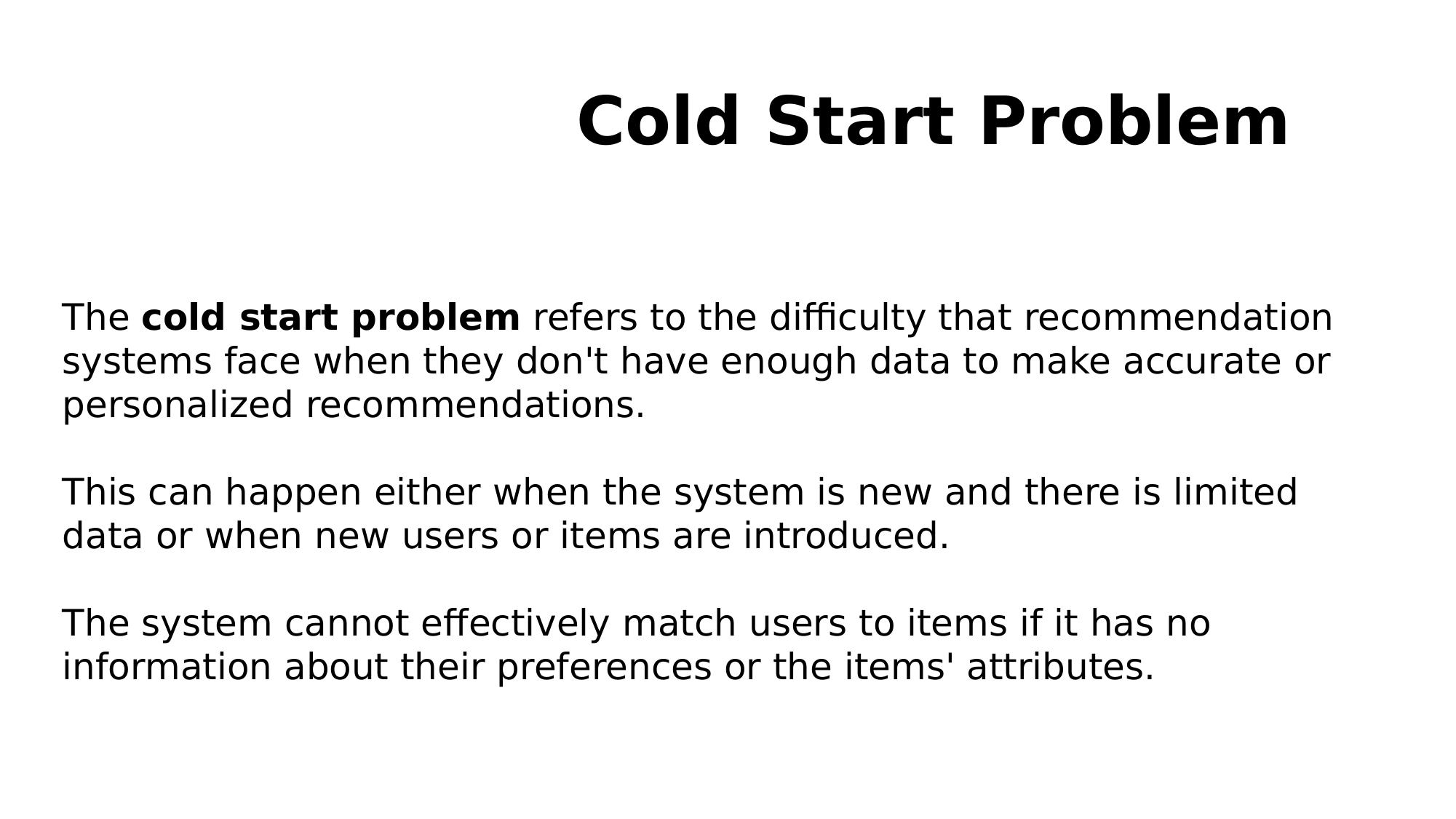

# Cold Start Problem
The cold start problem refers to the difficulty that recommendation systems face when they don't have enough data to make accurate or personalized recommendations.

This can happen either when the system is new and there is limited data or when new users or items are introduced.

The system cannot effectively match users to items if it has no information about their preferences or the items' attributes.